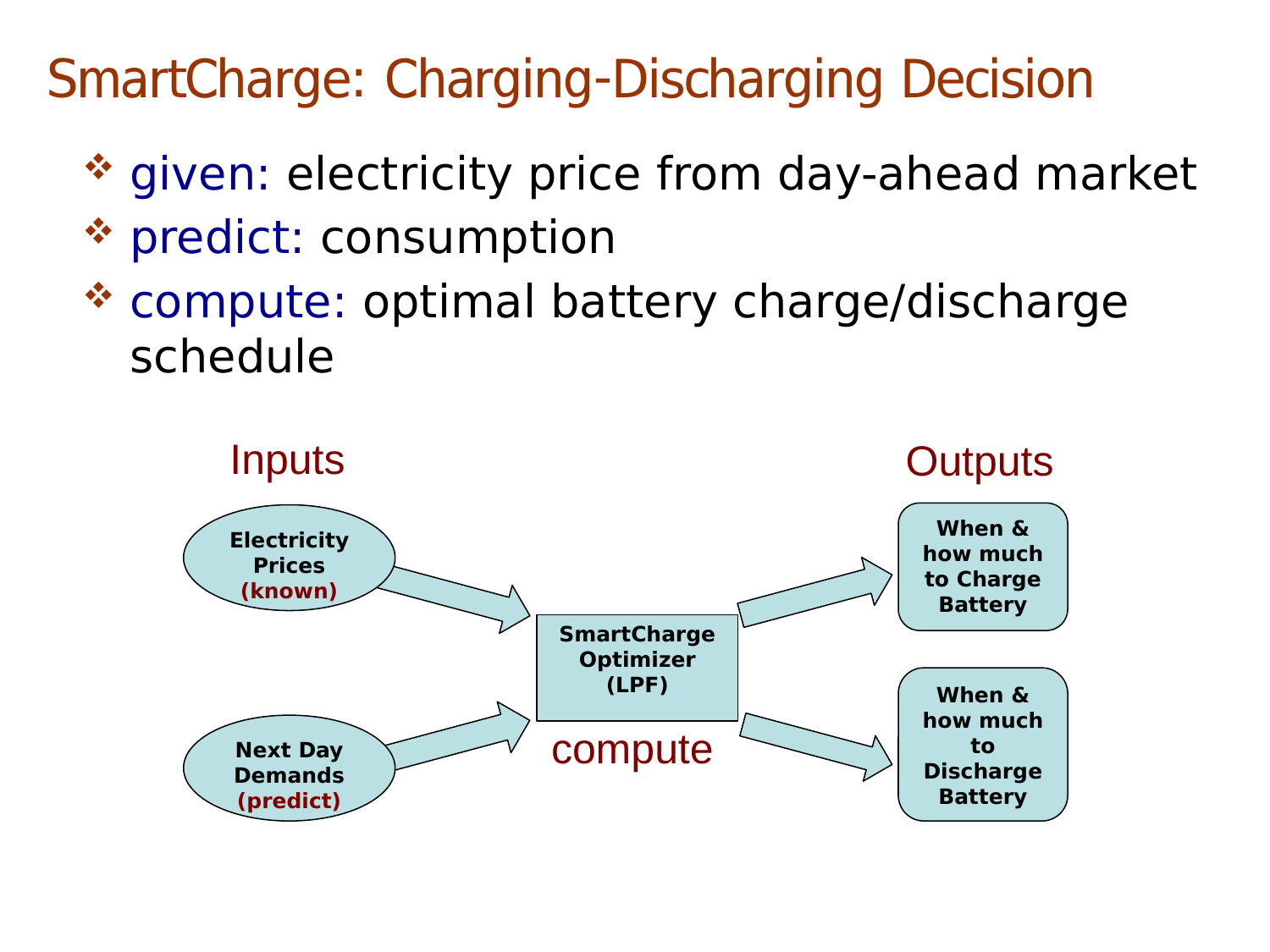

# SmartCharge: Charging-Discharging Decision
given: electricity price from day-ahead market
predict: consumption
compute: optimal battery charge/discharge schedule

Inputs
Outputs
When & how much to Charge Battery
Electricity Prices
(known)

SmartCharge Optimizer (LPF)
When & how much to Discharge Battery
Next Day Demands
(predict)

compute